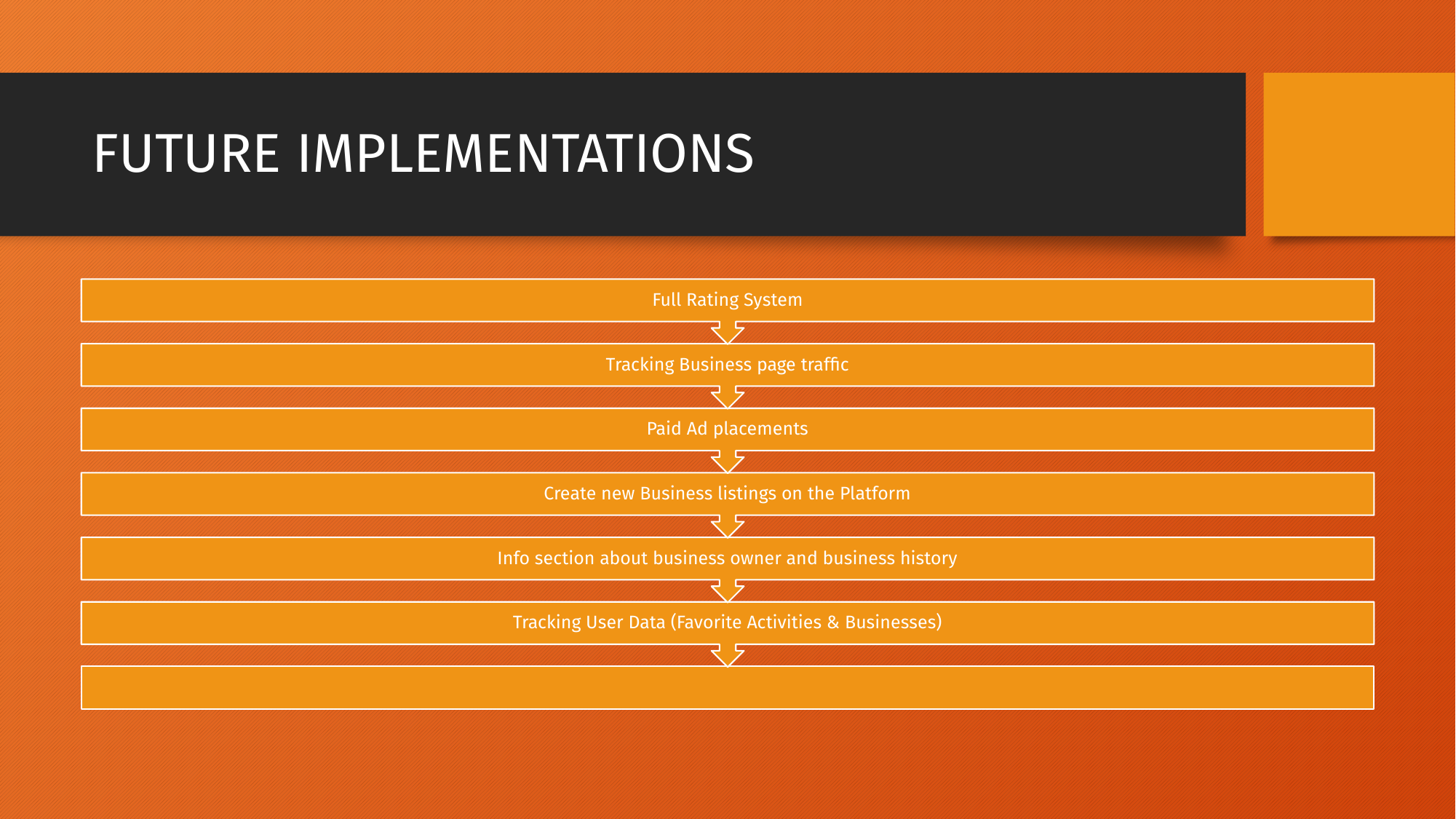

Future Implementations

Tracking User Data (Favorite Activities & Businesses)
Info section about business owner and business history
Create new Business listings on the Platform
Paid Ad placements
Tracking Business page traffic
Full Rating System